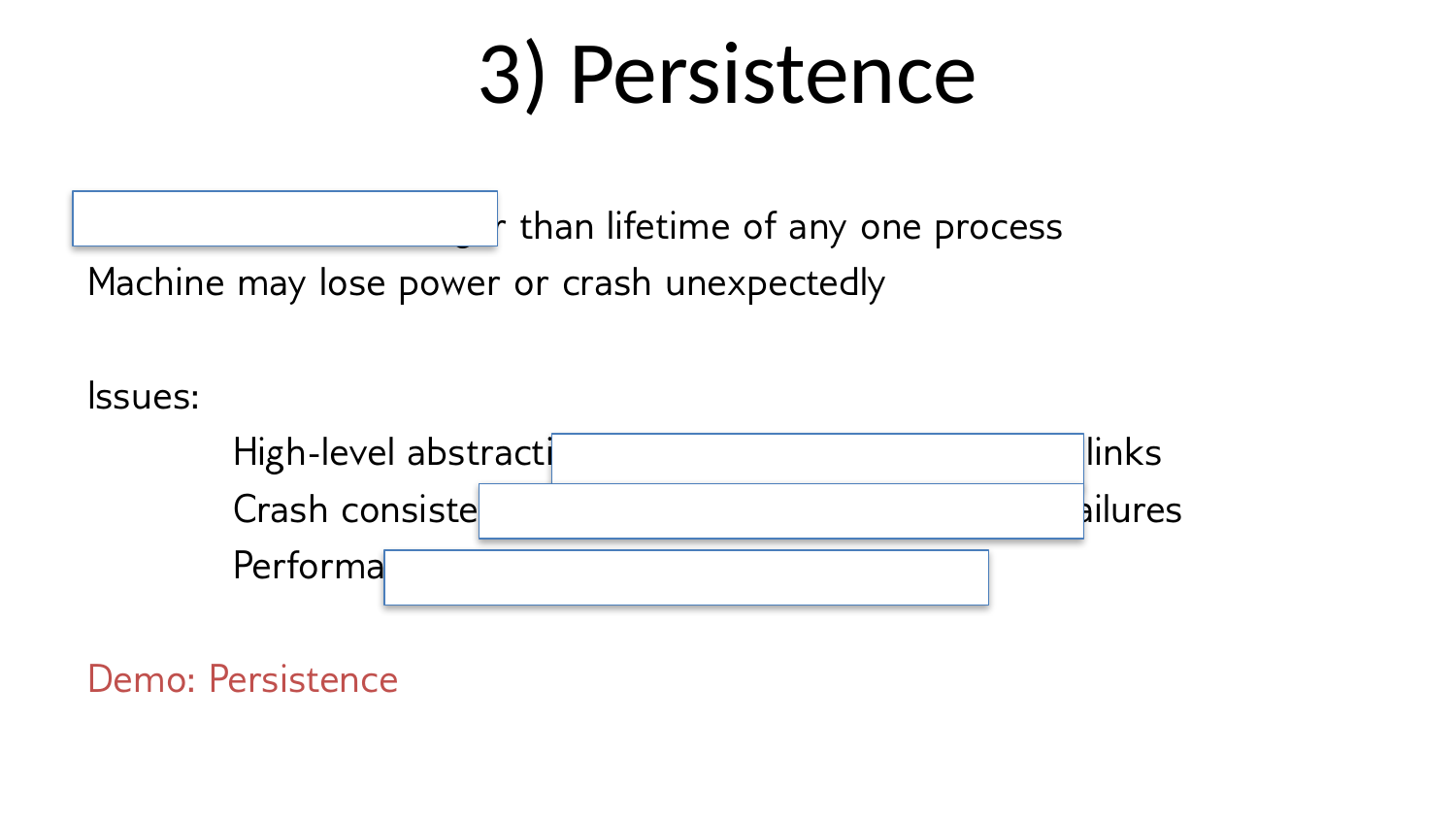

# 3) Persistence
Lifetime of data is longer than lifetime of any one process
Machine may lose power or crash unexpectedly

Issues:
	High-level abstractions:  Files, directories (folders), links
	Crash consistency: Correctness with unexpected failures
	Performance: disks are very slow!

Demo: Persistence